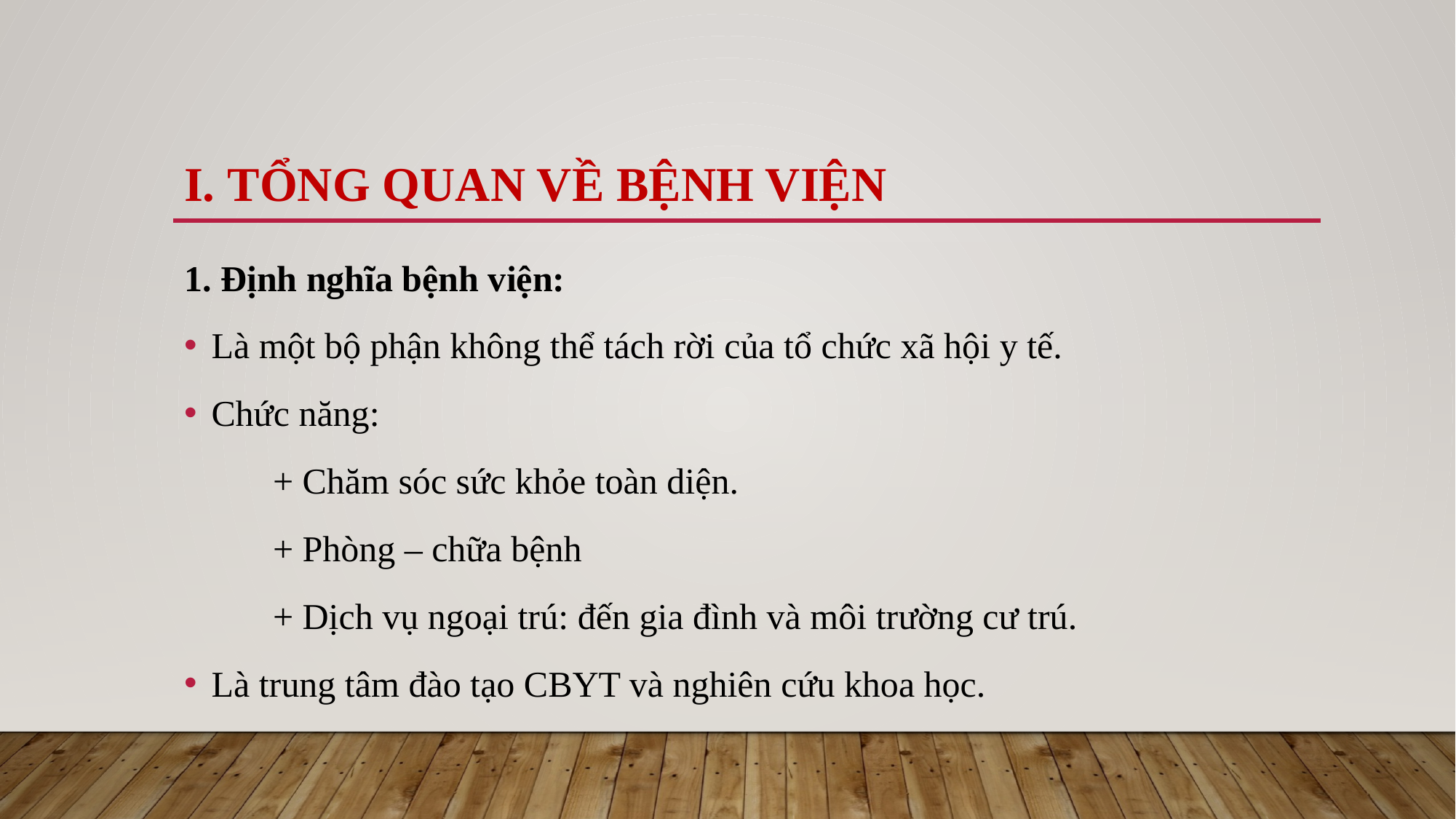

# I. Tổng quan về bệnh viện
1. Định nghĩa bệnh viện:
Là một bộ phận không thể tách rời của tổ chức xã hội y tế.
Chức năng:
	+ Chăm sóc sức khỏe toàn diện.
	+ Phòng – chữa bệnh
	+ Dịch vụ ngoại trú: đến gia đình và môi trường cư trú.
Là trung tâm đào tạo CBYT và nghiên cứu khoa học.